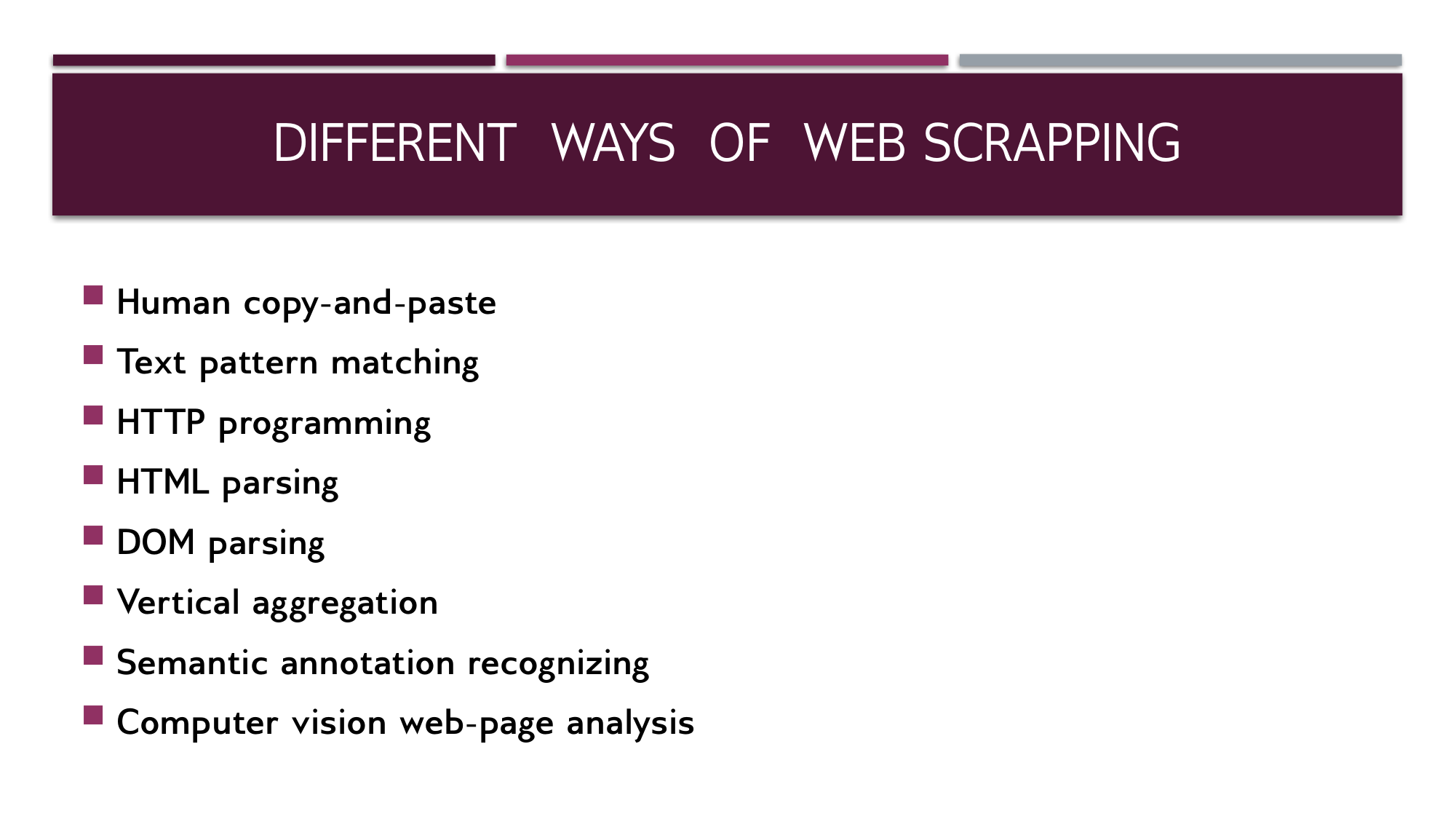

# Different  ways  of  web scrapping
Human copy-and-paste
Text pattern matching
HTTP programming
HTML parsing
DOM parsing
Vertical aggregation
Semantic annotation recognizing
Computer vision web-page analysis